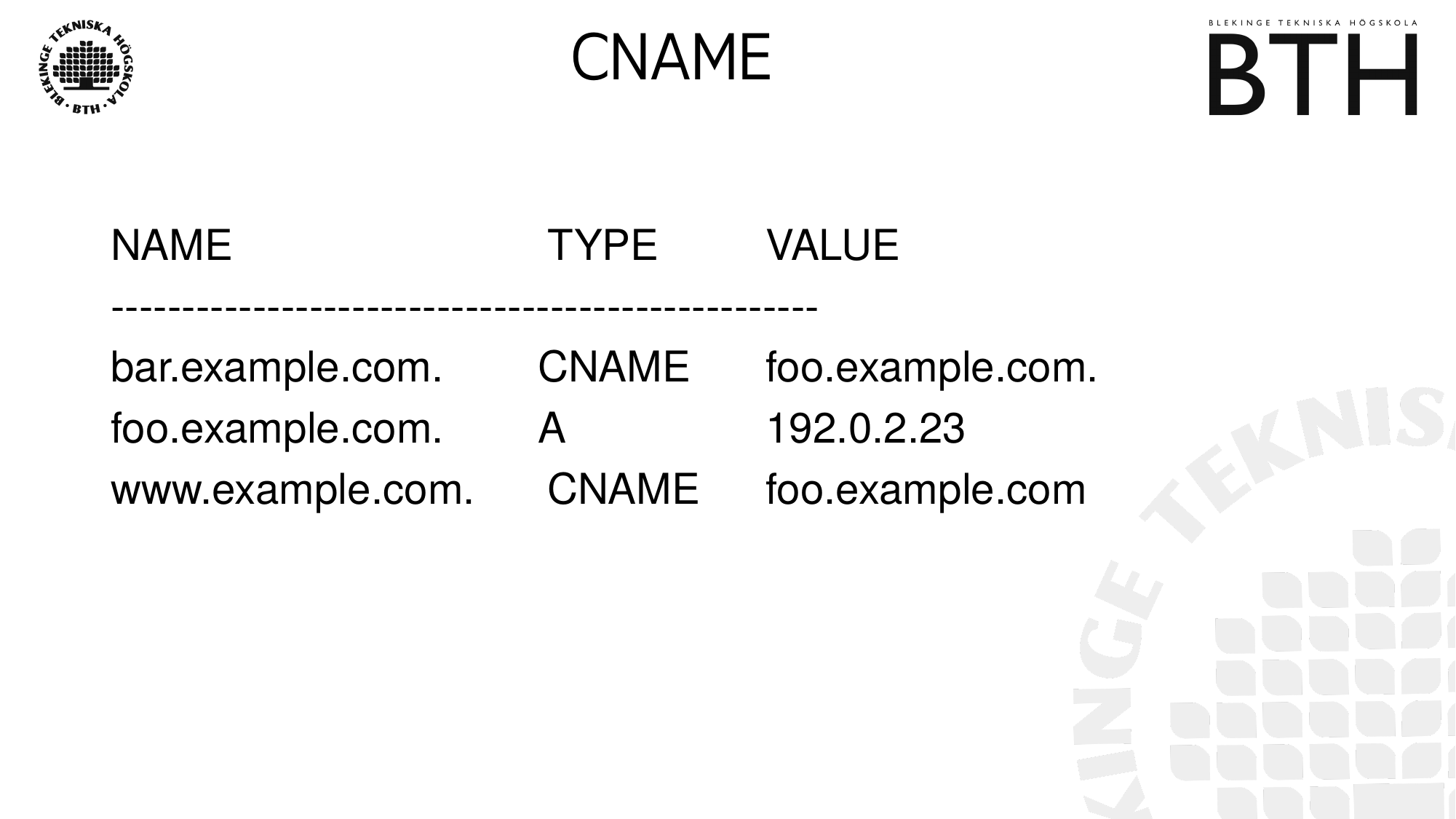

# CNAME
NAME                    	TYPE   	VALUE
--------------------------------------------------
bar.example.com.        CNAME  	foo.example.com.
foo.example.com.        A      		192.0.2.23
www.example.com.	CNAME  	foo.example.com